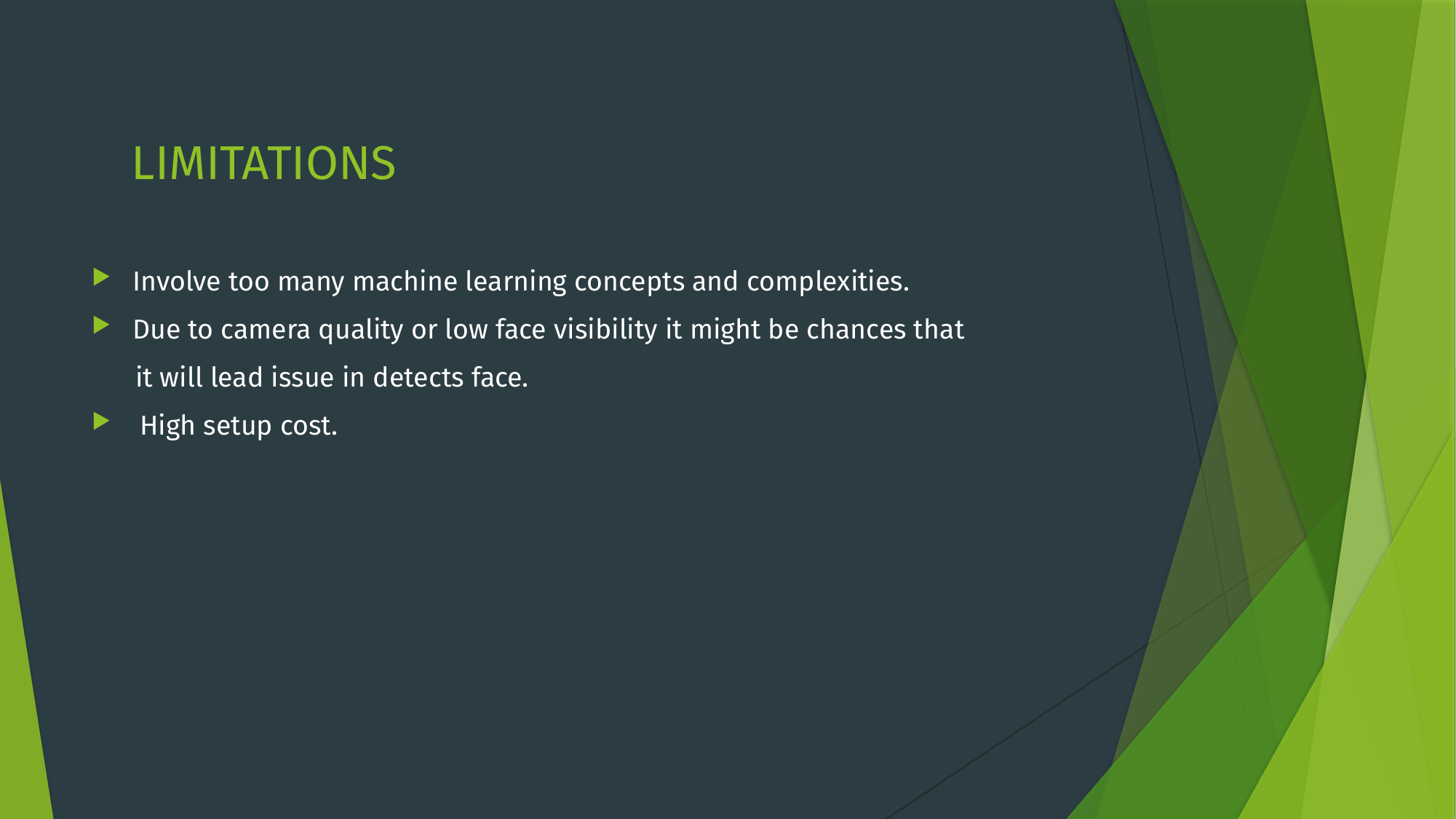

# LIMITATIONS
Involve too many machine learning concepts and complexities.
Due to camera quality or low face visibility it might be chances that
      it will lead issue in detects face.
 High setup cost.